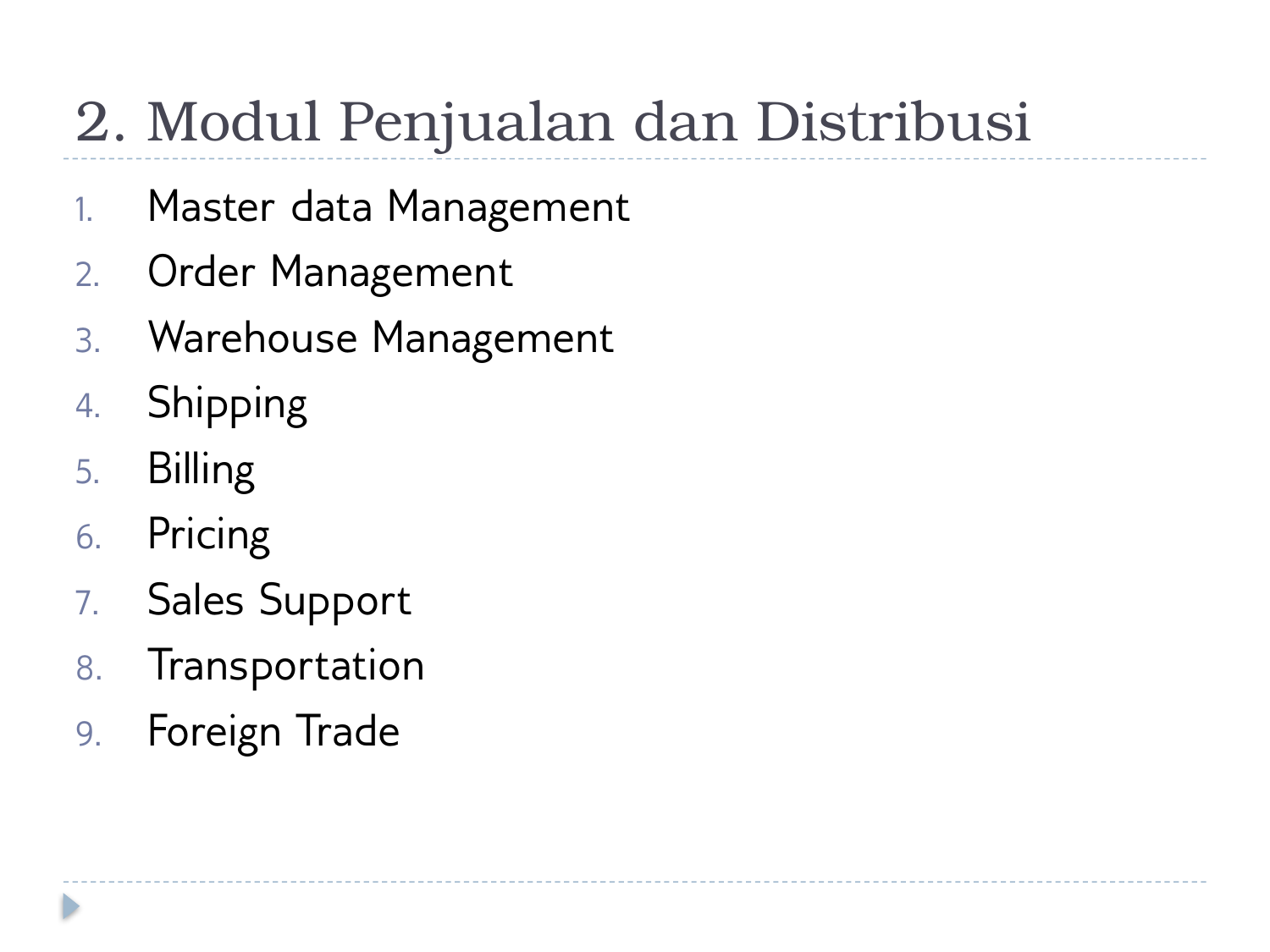

# 2. Modul Penjualan dan Distribusi
Master data Management
Order Management
Warehouse Management
Shipping
Billing
Pricing
Sales Support
Transportation
Foreign Trade